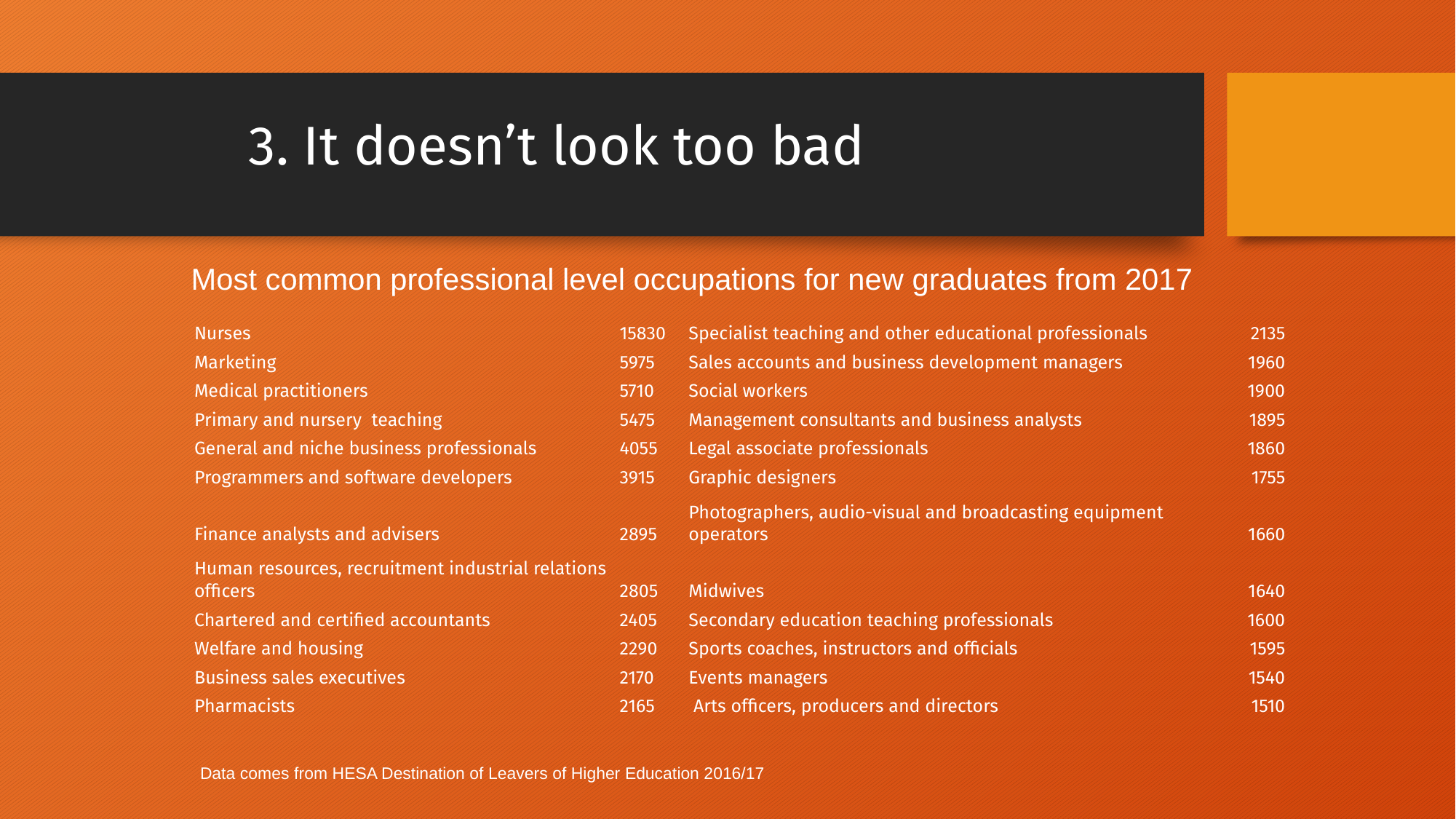

# 3. It doesn’t look too bad
Most common professional level occupations for new graduates from 2017
| Nurses | 15830 | Specialist teaching and other educational professionals | 2135 |
| --- | --- | --- | --- |
| Marketing | 5975 | Sales accounts and business development managers | 1960 |
| Medical practitioners | 5710 | Social workers | 1900 |
| Primary and nursery teaching | 5475 | Management consultants and business analysts | 1895 |
| General and niche business professionals | 4055 | Legal associate professionals | 1860 |
| Programmers and software developers | 3915 | Graphic designers | 1755 |
| Finance analysts and advisers | 2895 | Photographers, audio-visual and broadcasting equipment operators | 1660 |
| Human resources, recruitment industrial relations officers | 2805 | Midwives | 1640 |
| Chartered and certified accountants | 2405 | Secondary education teaching professionals | 1600 |
| Welfare and housing | 2290 | Sports coaches, instructors and officials | 1595 |
| Business sales executives | 2170 | Events managers | 1540 |
| Pharmacists | 2165 | Arts officers, producers and directors | 1510 |
Data comes from HESA Destination of Leavers of Higher Education 2016/17